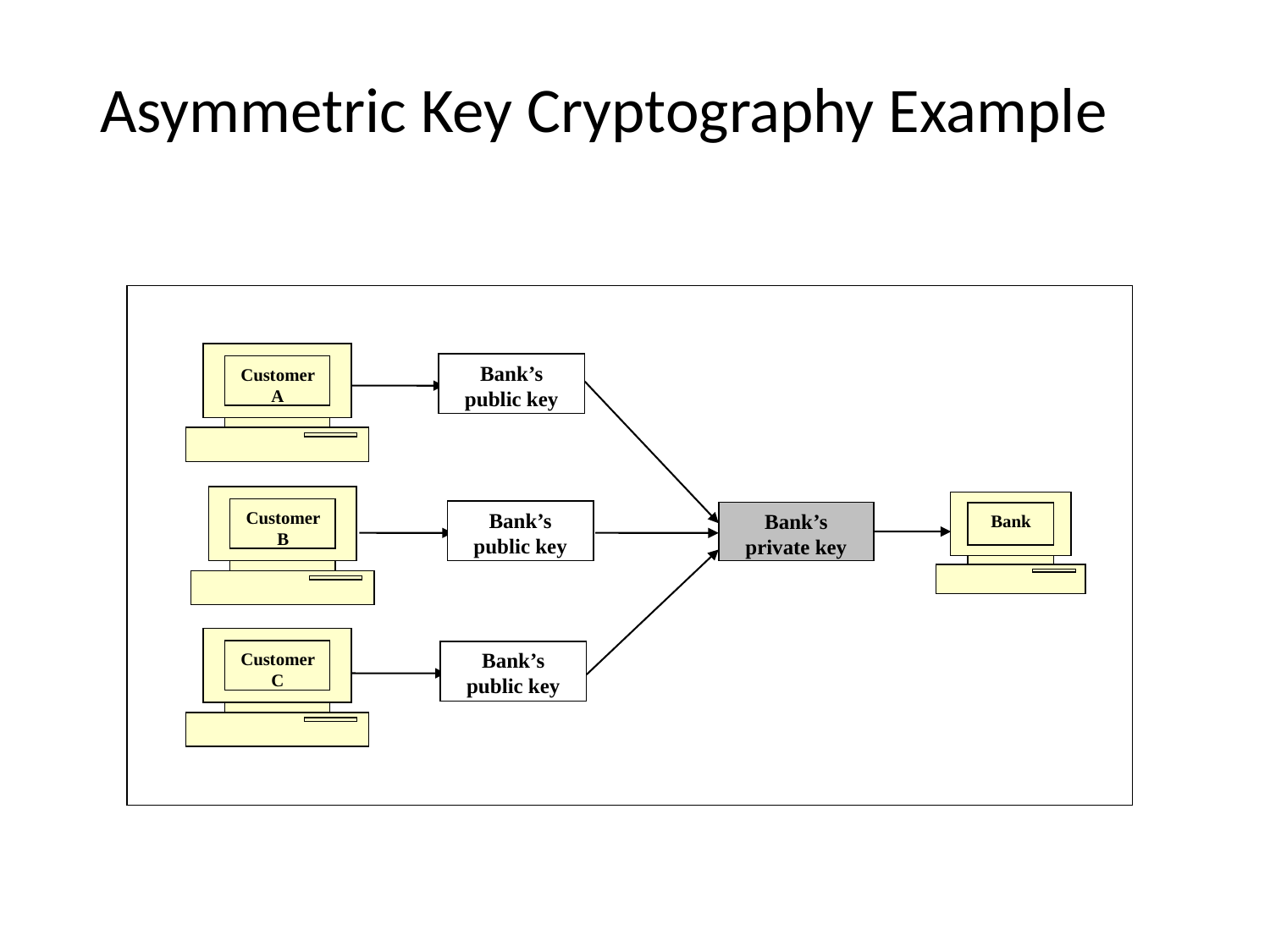

# Asymmetric Key Cryptography Example

Customer A
Bank’s public key

Customer B
Bank
Bank’s public key
Bank’s private key

Customer C
Bank’s public key